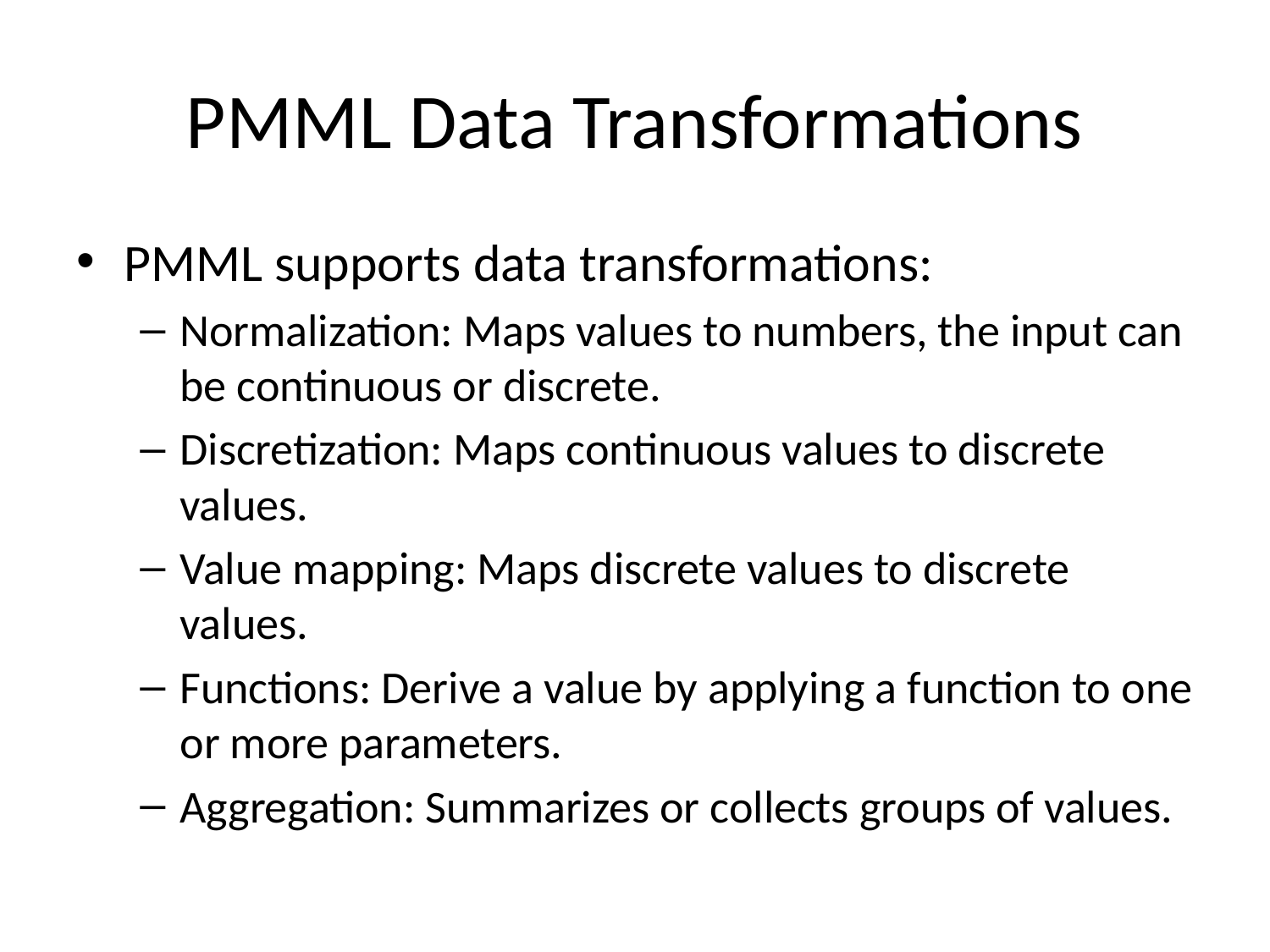

# PMML Data Transformations
PMML supports data transformations:
Normalization: Maps values to numbers, the input can be continuous or discrete.
Discretization: Maps continuous values to discrete values.
Value mapping: Maps discrete values to discrete values.
Functions: Derive a value by applying a function to one or more parameters.
Aggregation: Summarizes or collects groups of values.